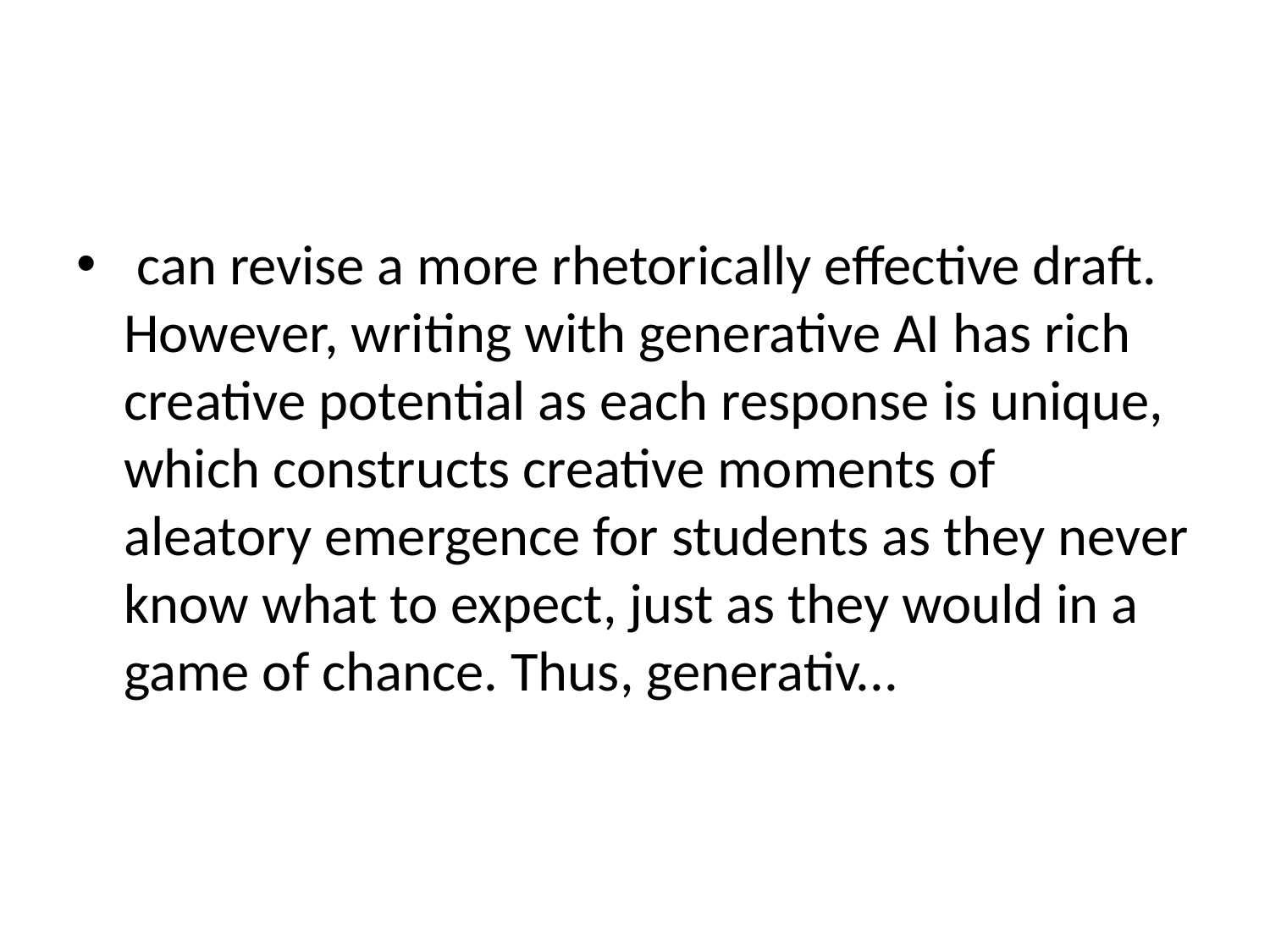

#
 can revise a more rhetorically effective draft. However, writing with generative AI has rich creative potential as each response is unique, which constructs creative moments of aleatory emergence for students as they never know what to expect, just as they would in a game of chance. Thus, generativ...